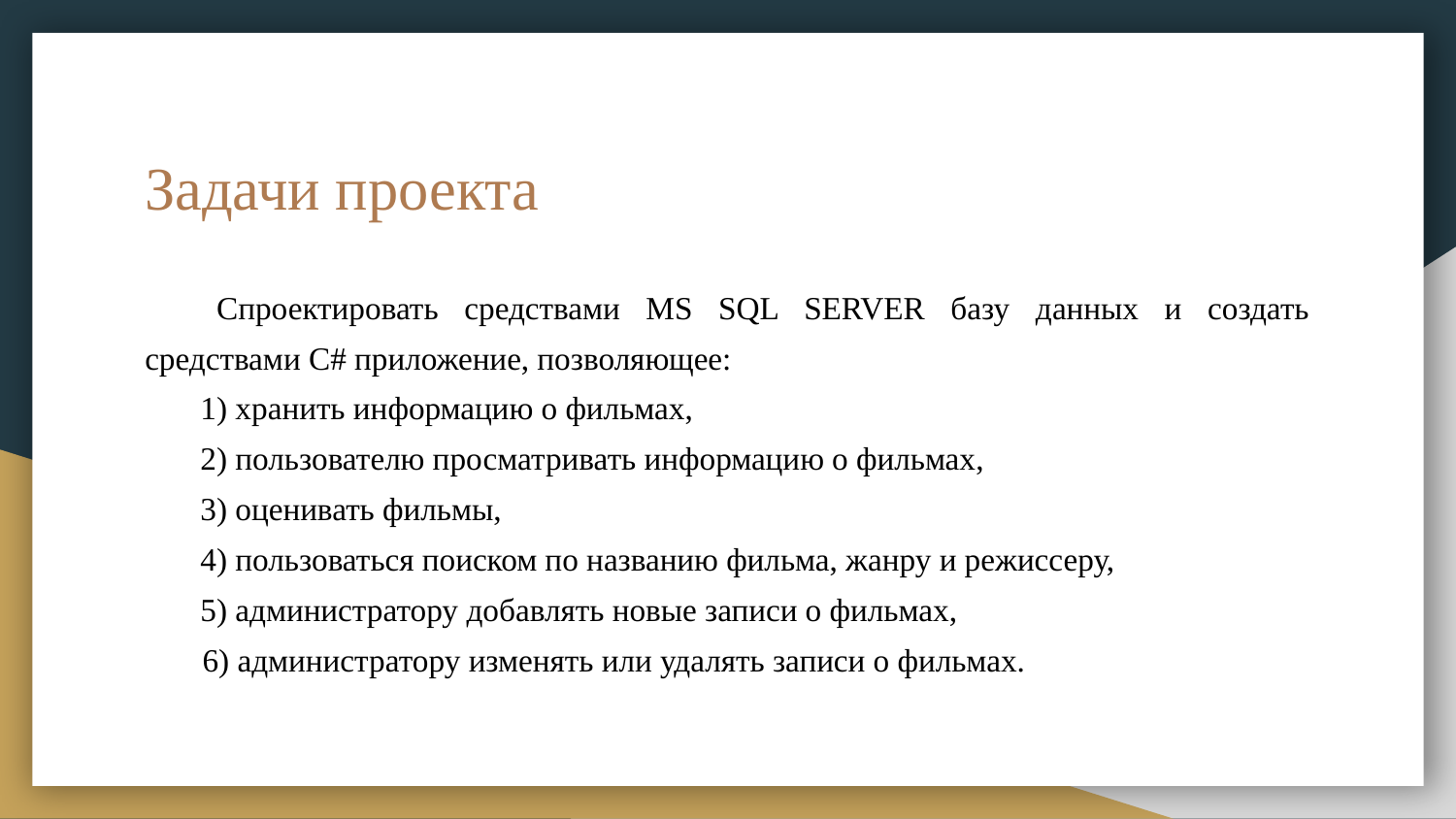

# Задачи проекта
Спроектировать средствами MS SQL SERVER базу данных и создать средствами C# приложение, позволяющее:
 хранить информацию о фильмах,
 пользователю просматривать информацию о фильмах,
 оценивать фильмы,
 пользоваться поиском по названию фильма, жанру и режиссеру,
 администратору добавлять новые записи о фильмах,
 администратору изменять или удалять записи о фильмах.